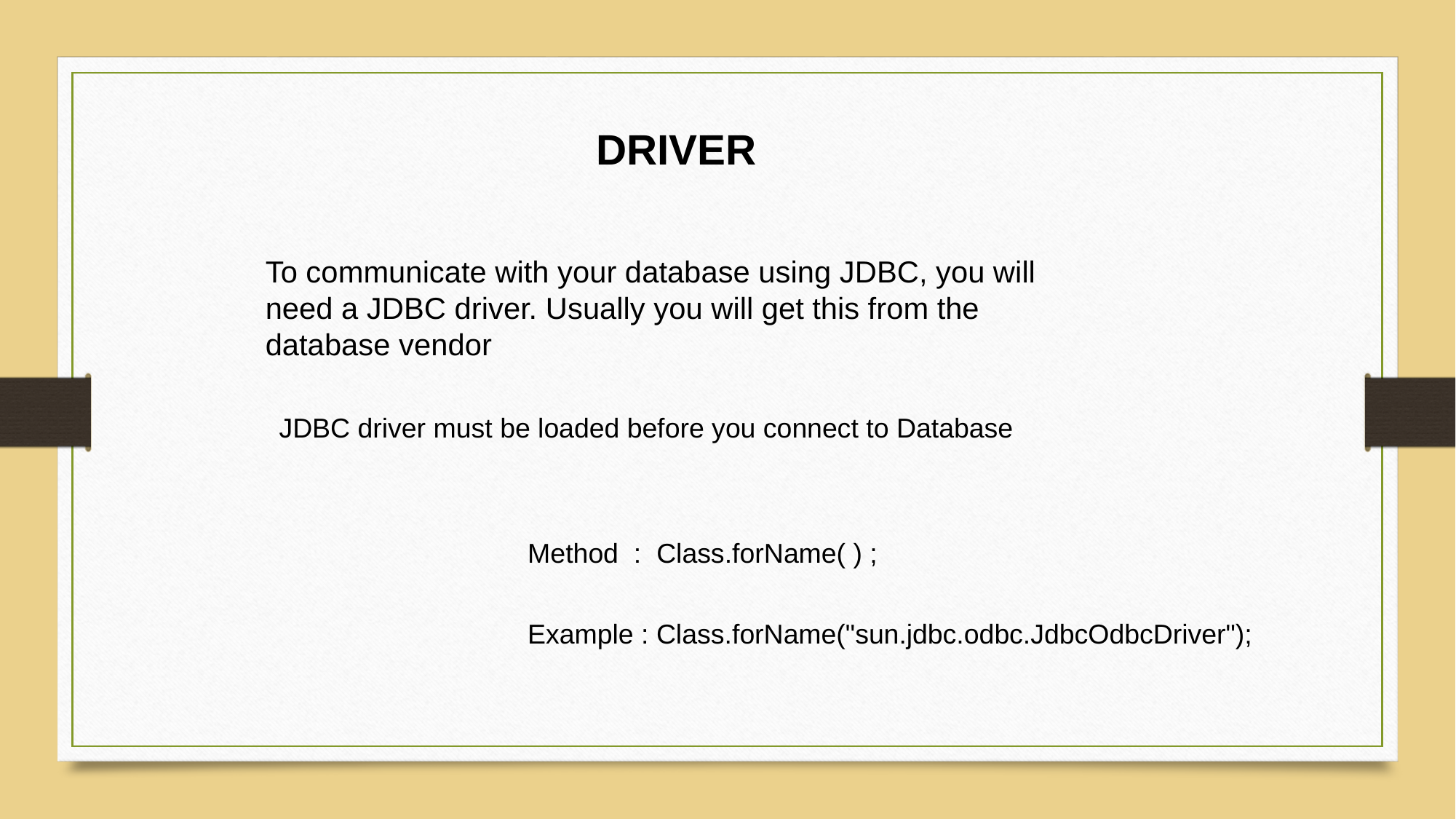

DRIVER
To communicate with your database using JDBC, you will need a JDBC driver. Usually you will get this from the database vendor
JDBC driver must be loaded before you connect to Database
Method  :  Class.forName( ) ;

Example : Class.forName("sun.jdbc.odbc.JdbcOdbcDriver");